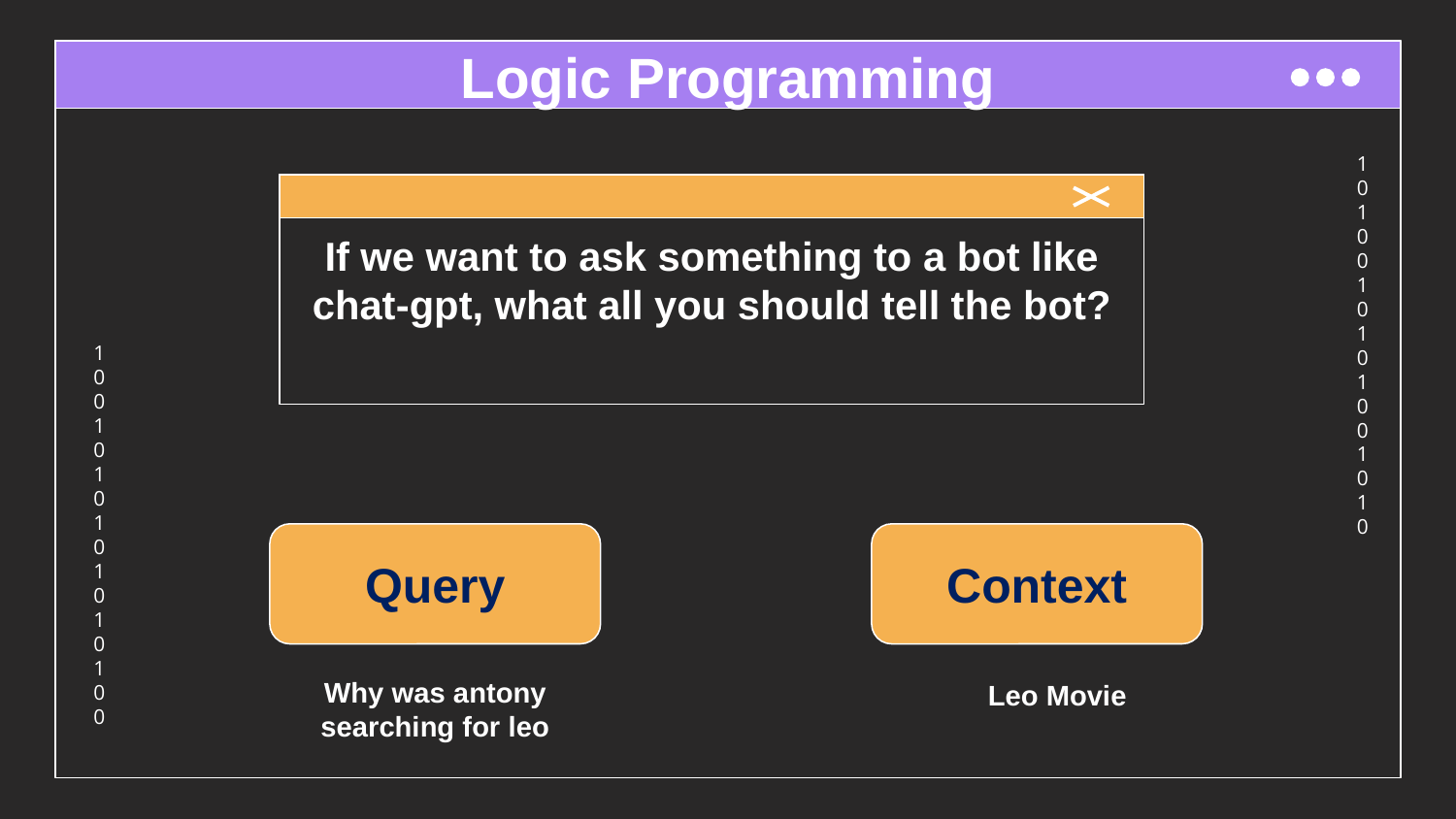

# Logic Programming

If we want to ask something to a bot like chat-gpt, what all you should tell the bot?
Query
Context
Why was antony searching for leo
Leo Movie